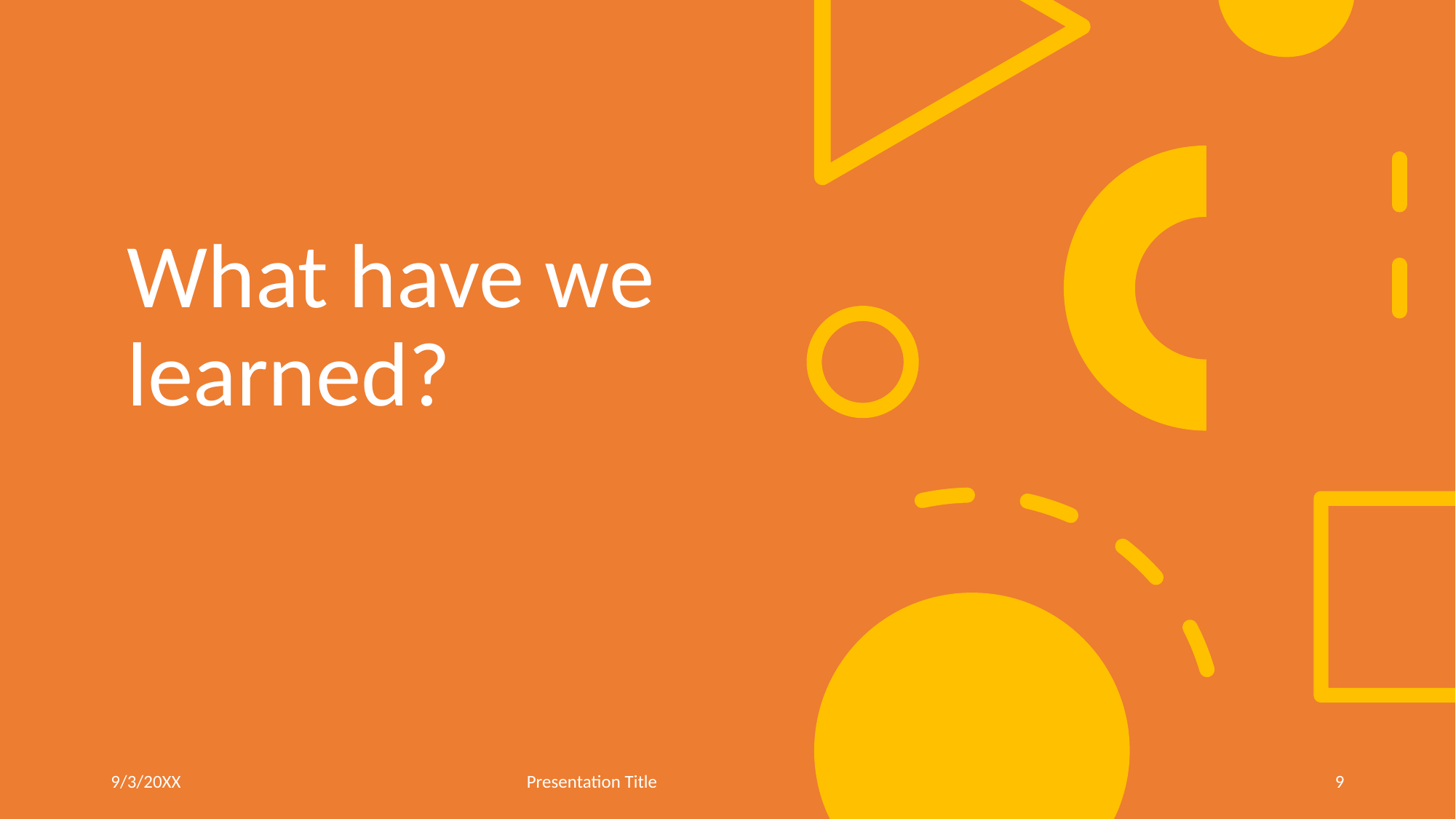

# What have we learned?

9/3/20XX
Presentation Title
9